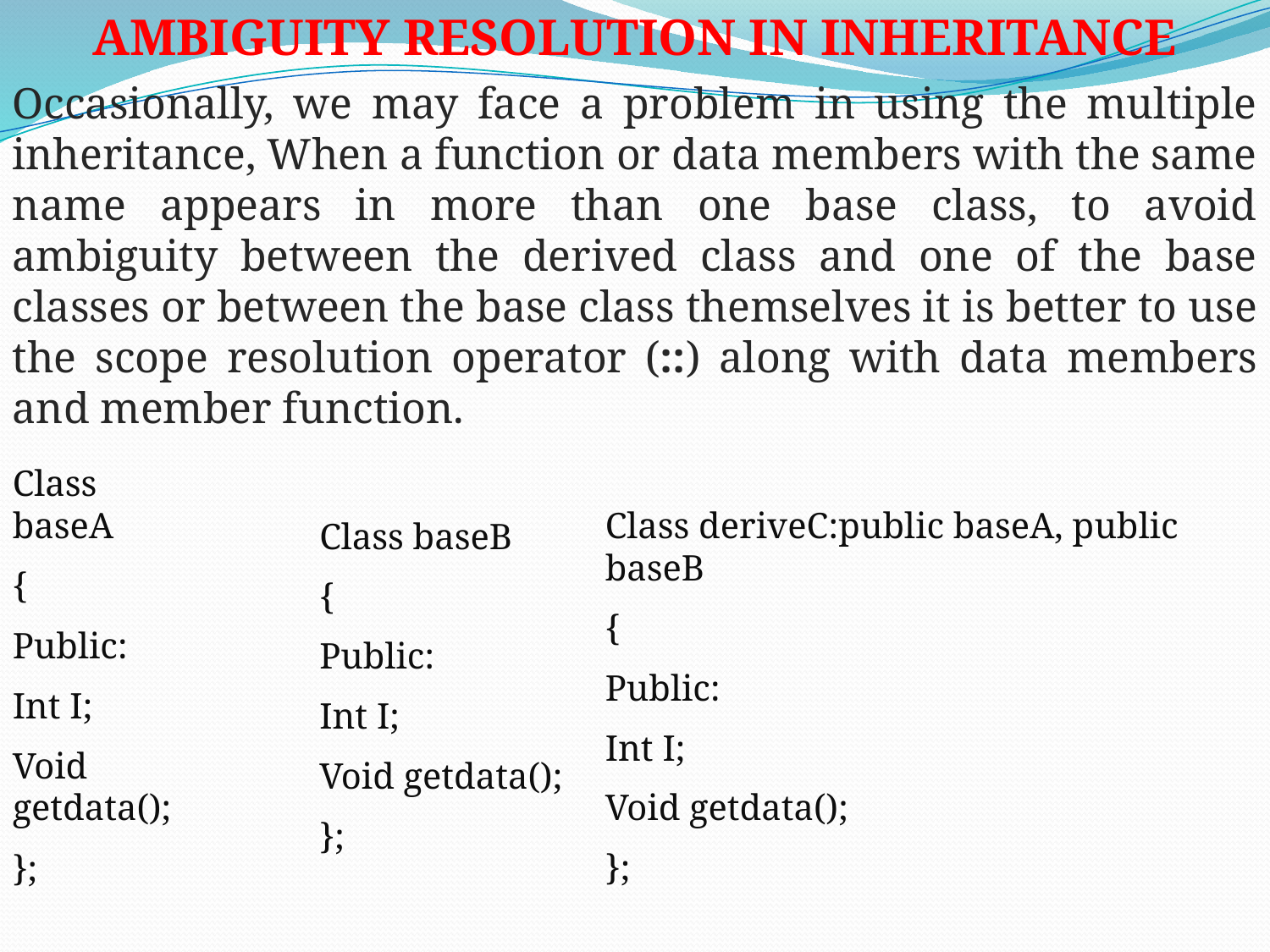

AMBIGUITY RESOLUTION IN INHERITANCE
Occasionally, we may face a problem in using the multiple inheritance, When a function or data members with the same name appears in more than one base class, to avoid ambiguity between the derived class and one of the base classes or between the base class themselves it is better to use the scope resolution operator (::) along with data members and member function.
Class  baseA
{
Public:
Int I;
Void getdata();
};
Class deriveC:public baseA, public baseB
{
Public:
Int I;
Void getdata();
};
Class baseB
{
Public:
Int I;
Void getdata();
};